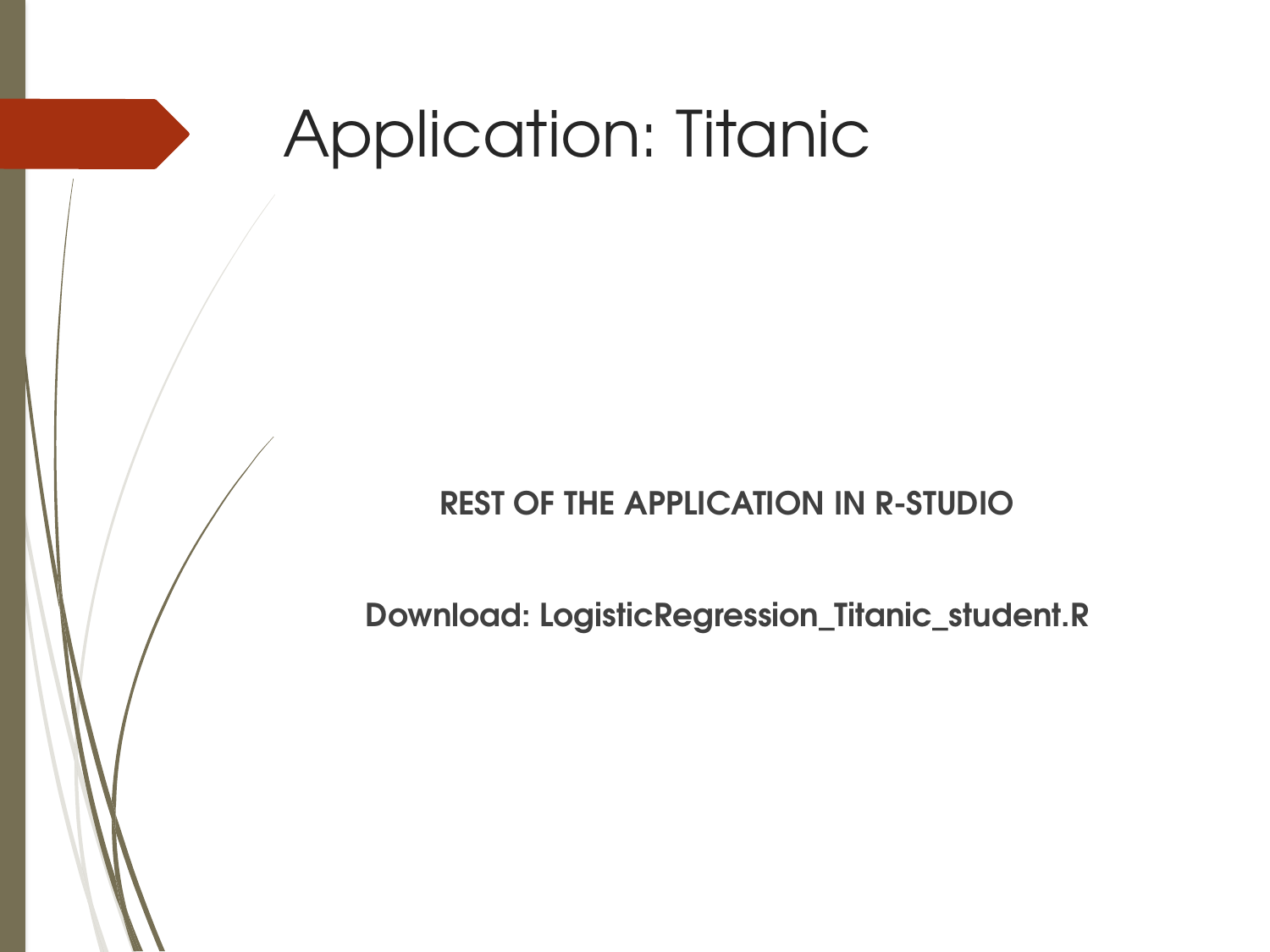

# Application: Titanic
REST OF THE APPLICATION IN R-STUDIO

Download: LogisticRegression_Titanic_student.R